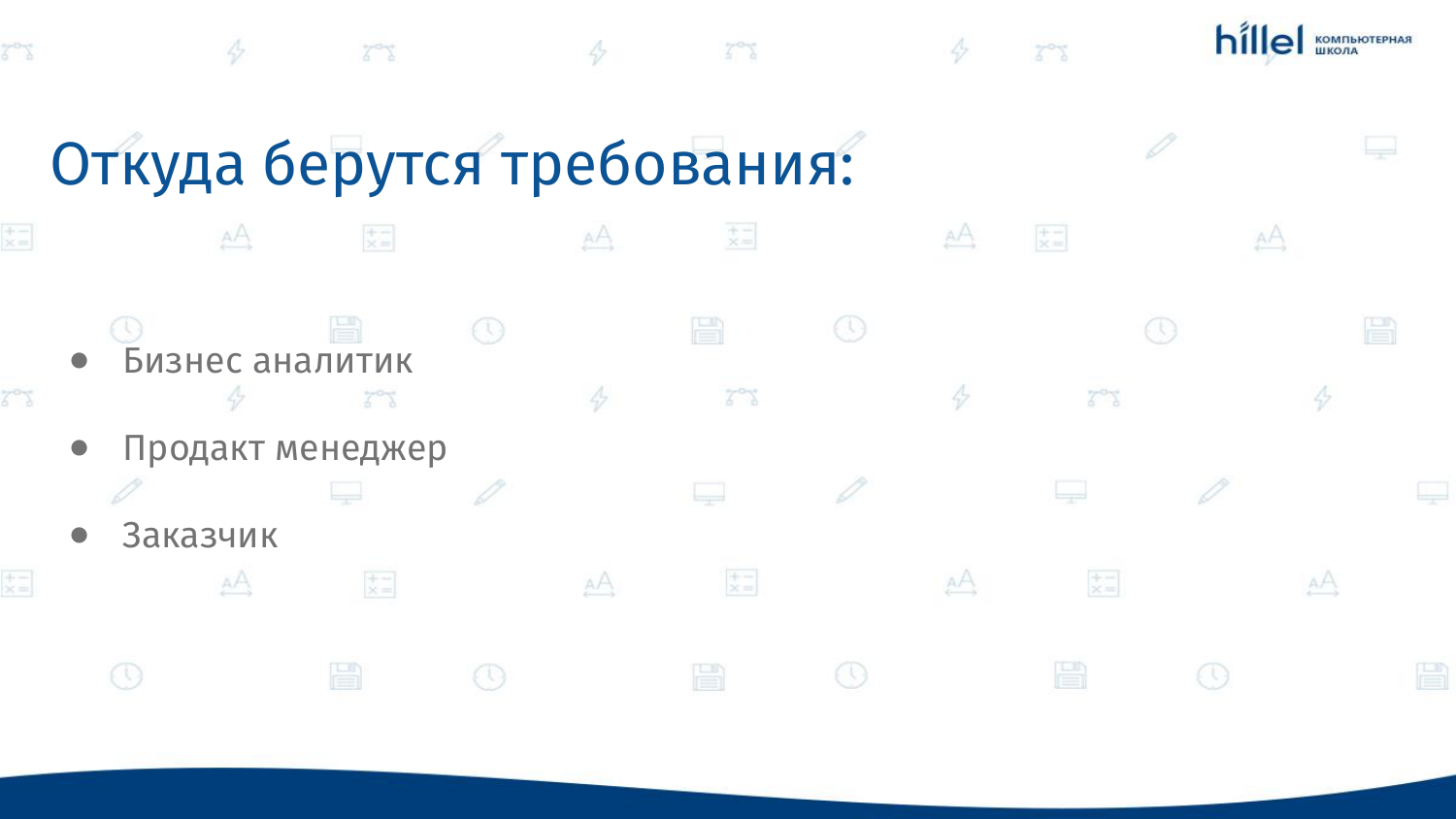

Откуда берутся требования:
Бизнес аналитик
Продакт менеджер
Заказчик